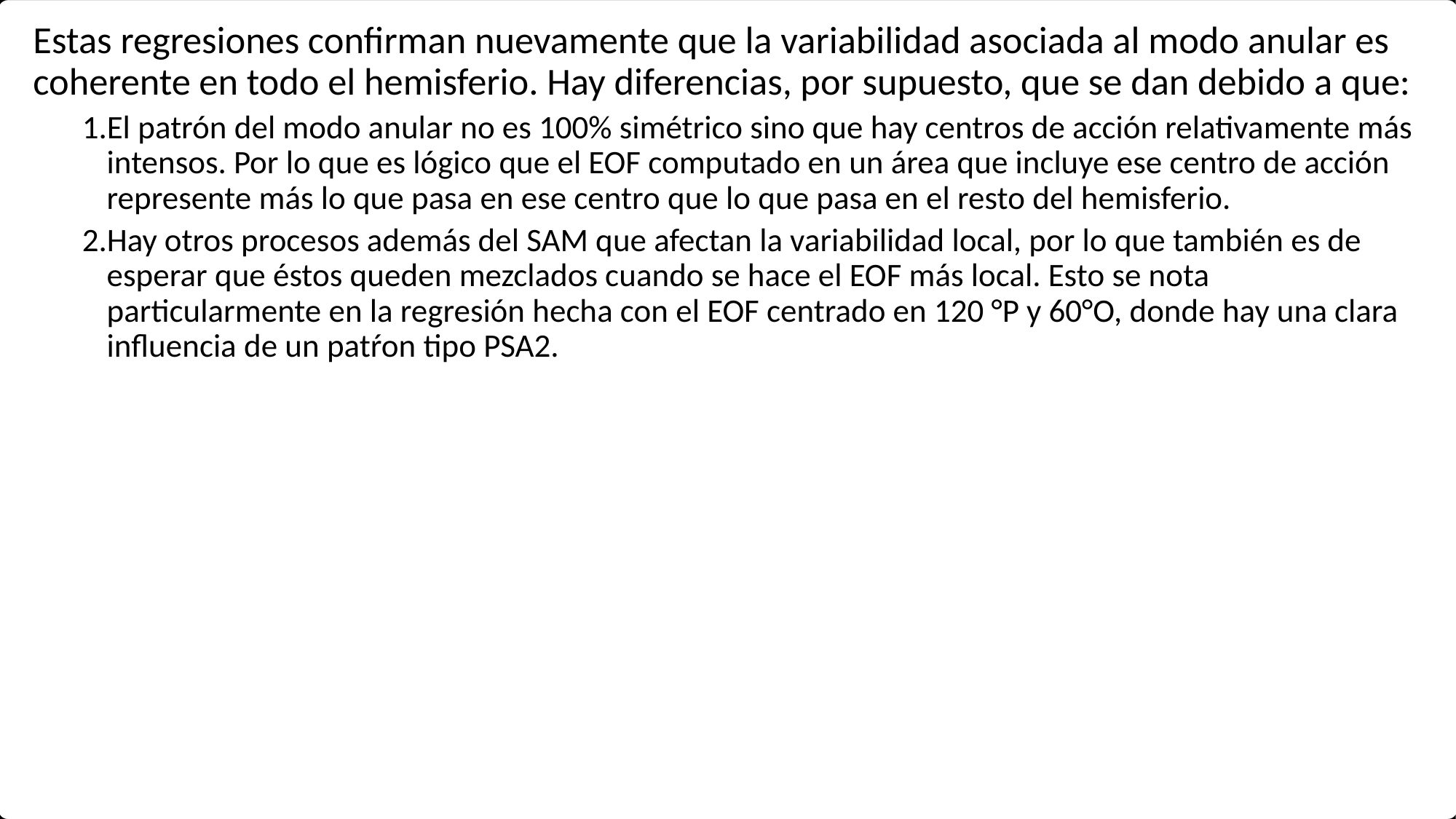

Estas regresiones confirman nuevamente que la variabilidad asociada al modo anular es coherente en todo el hemisferio. Hay diferencias, por supuesto, que se dan debido a que:
El patrón del modo anular no es 100% simétrico sino que hay centros de acción relativamente más intensos. Por lo que es lógico que el EOF computado en un área que incluye ese centro de acción represente más lo que pasa en ese centro que lo que pasa en el resto del hemisferio.
Hay otros procesos además del SAM que afectan la variabilidad local, por lo que también es de esperar que éstos queden mezclados cuando se hace el EOF más local. Esto se nota particularmente en la regresión hecha con el EOF centrado en 120 °P y 60°O, donde hay una clara influencia de un patŕon tipo PSA2.